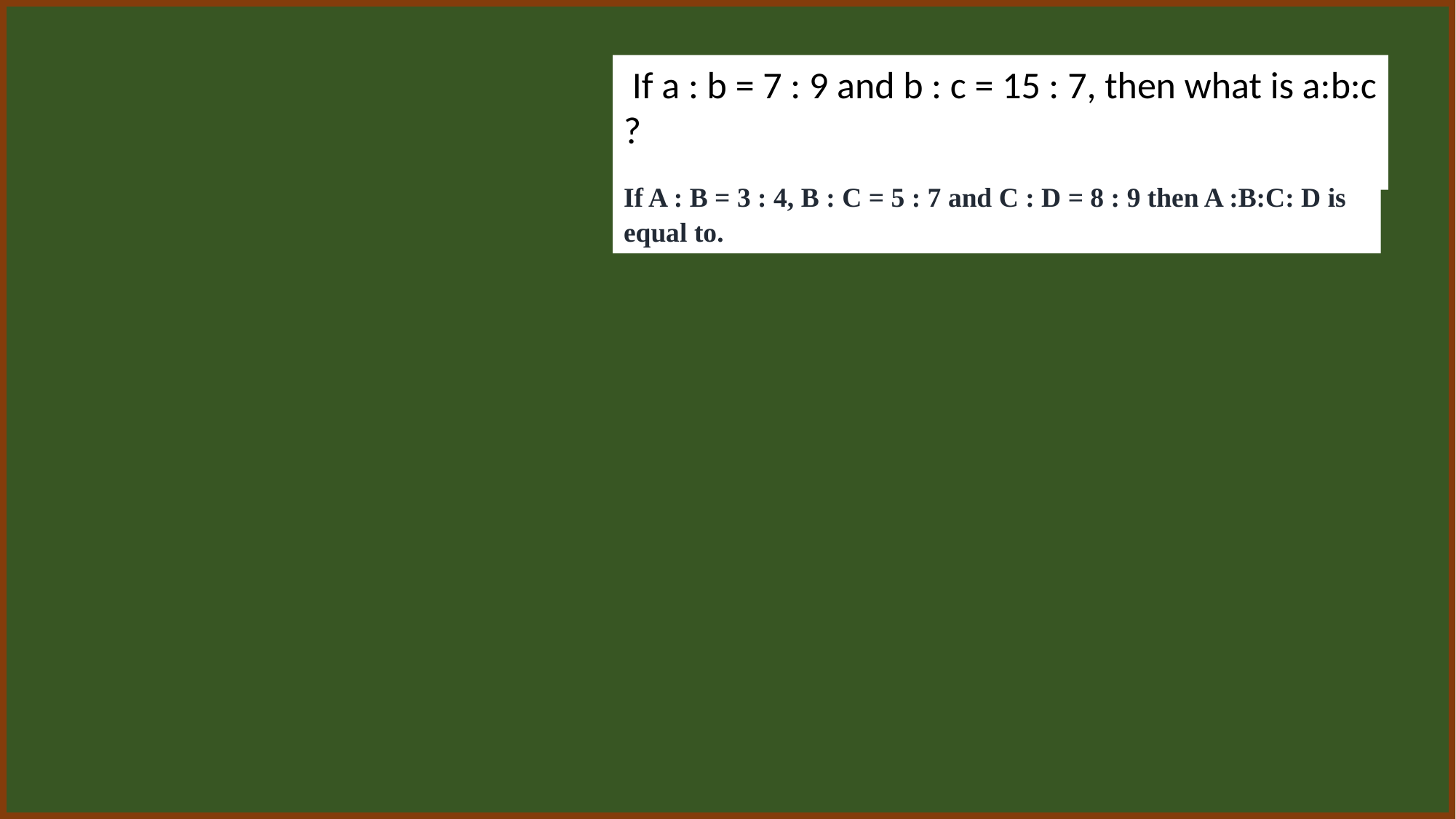

If a : b = 7 : 9 and b : c = 15 : 7, then what is a:b:c ?

If A : B = 3 : 4, B : C = 5 : 7 and C : D = 8 : 9 then A :B:C: D is equal to.